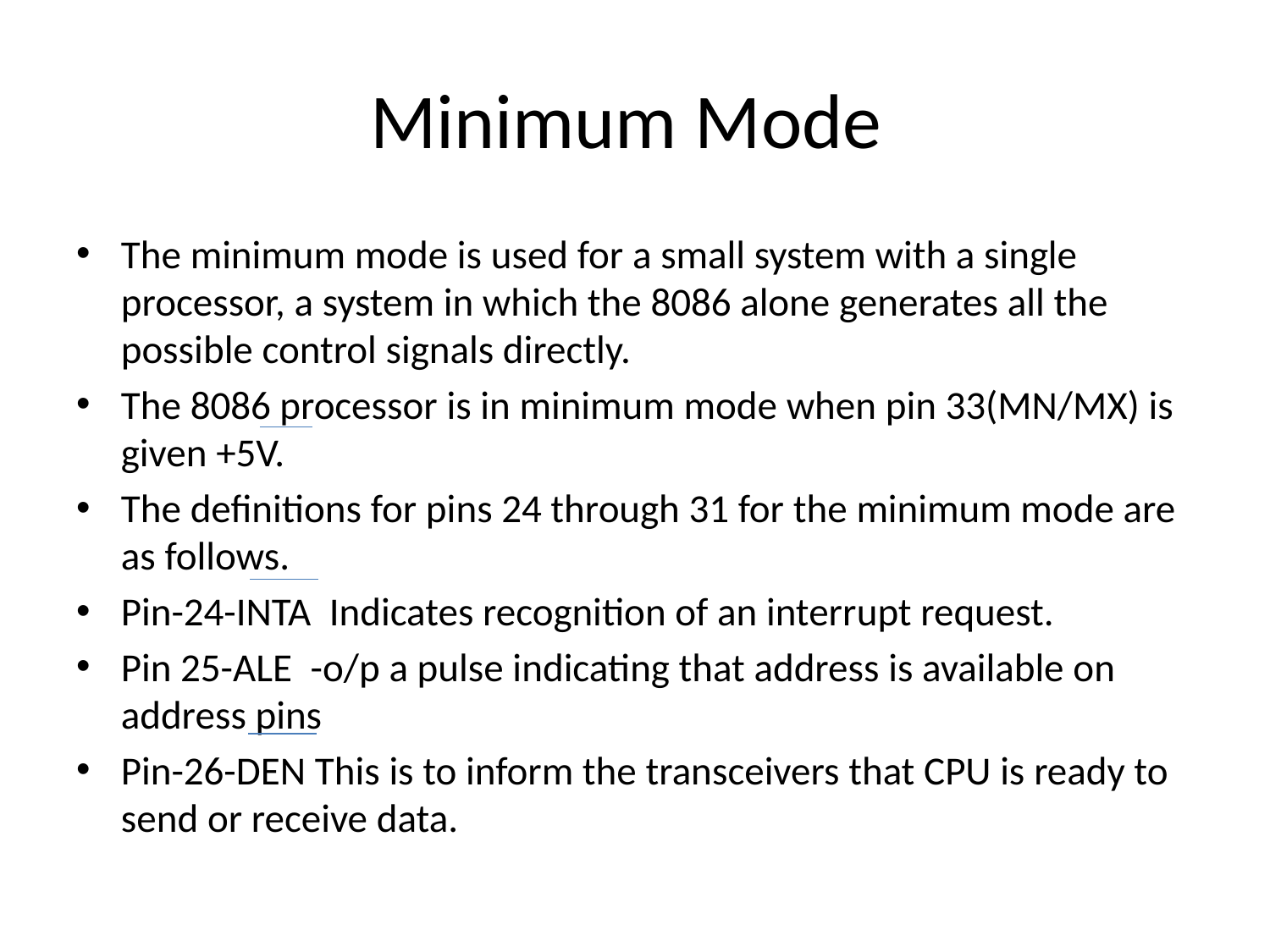

# Minimum Mode
The minimum mode is used for a small system with a single processor, a system in which the 8086 alone generates all the possible control signals directly.
The 8086 processor is in minimum mode when pin 33(MN/MX) is given +5V.
The definitions for pins 24 through 31 for the minimum mode are as follows.
Pin-24-INTA  Indicates recognition of an interrupt request.
Pin 25-ALE  -o/p a pulse indicating that address is available on address pins
Pin-26-DEN This is to inform the transceivers that CPU is ready to send or receive data.